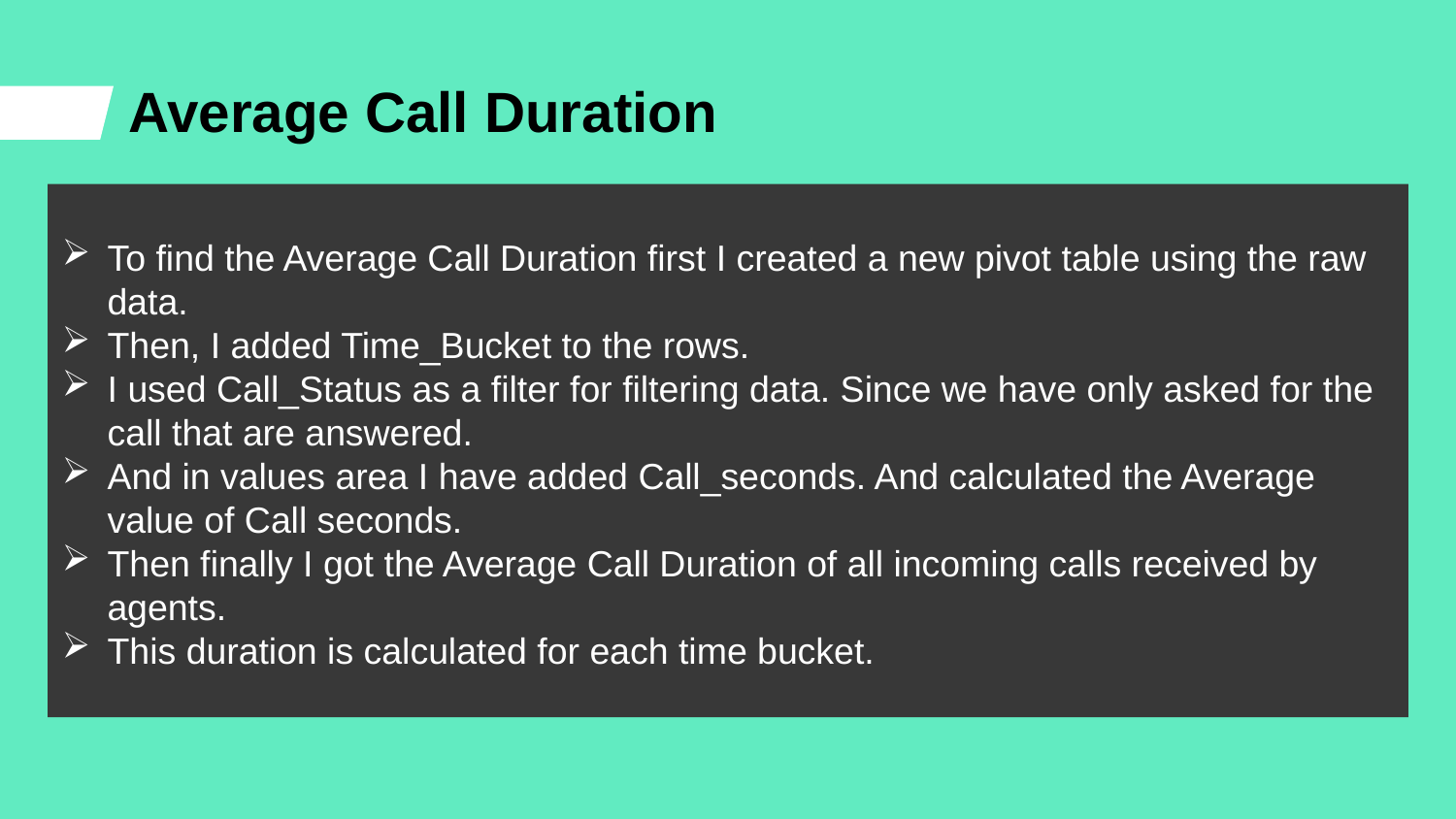

# Average Call Duration

To find the Average Call Duration first I created a new pivot table using the raw data.
Then, I added Time_Bucket to the rows.
I used Call_Status as a filter for filtering data. Since we have only asked for the call that are answered.
And in values area I have added Call_seconds. And calculated the Average value of Call seconds.
Then finally I got the Average Call Duration of all incoming calls received by agents.
This duration is calculated for each time bucket.